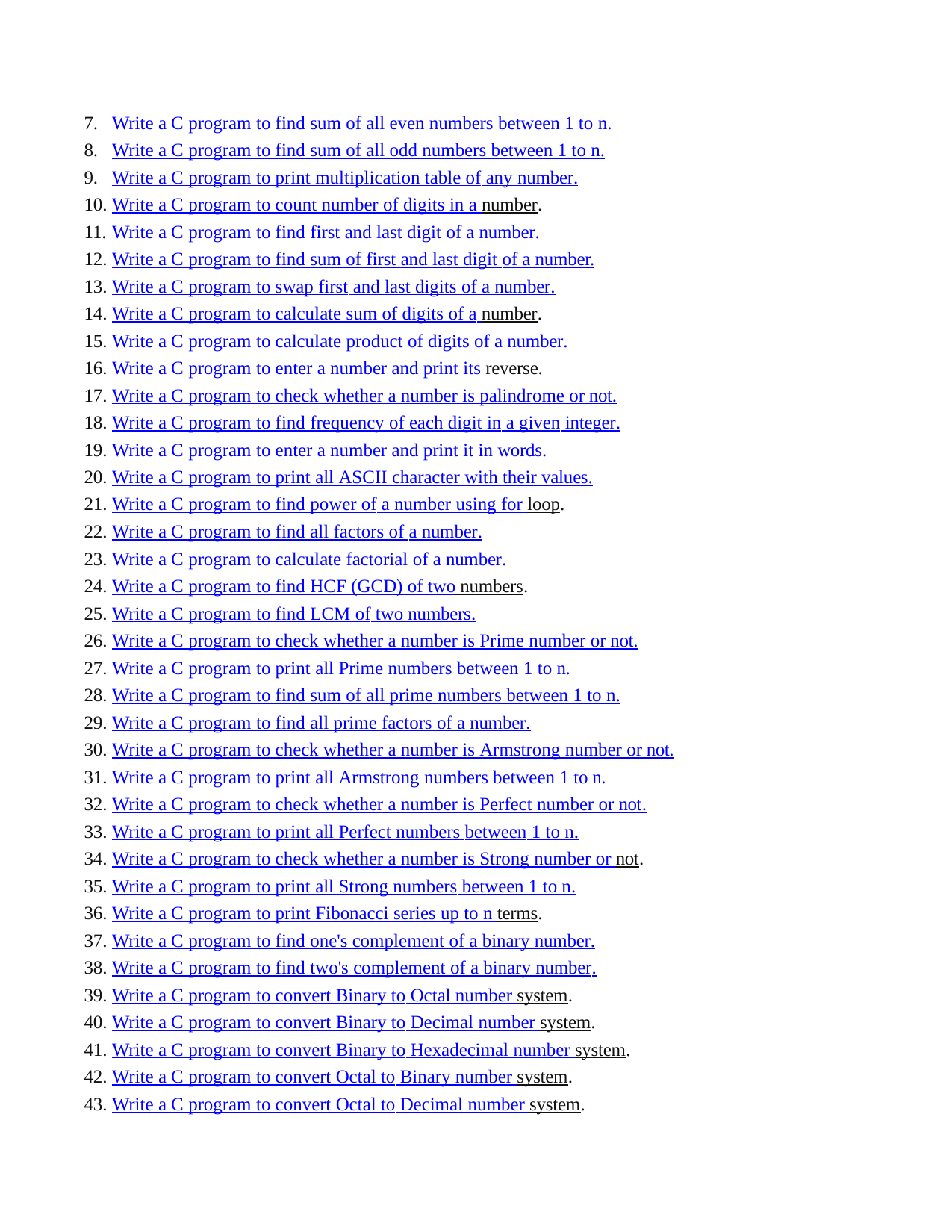

Write a C program to find sum of all even numbers between 1 to n.
Write a C program to find sum of all odd numbers between 1 to n.
Write a C program to print multiplication table of any number.
Write a C program to count number of digits in a number.
Write a C program to find first and last digit of a number.
Write a C program to find sum of first and last digit of a number.
Write a C program to swap first and last digits of a number.
Write a C program to calculate sum of digits of a number.
Write a C program to calculate product of digits of a number.
Write a C program to enter a number and print its reverse.
Write a C program to check whether a number is palindrome or not.
Write a C program to find frequency of each digit in a given integer.
Write a C program to enter a number and print it in words.
Write a C program to print all ASCII character with their values.
Write a C program to find power of a number using for loop.
Write a C program to find all factors of a number.
Write a C program to calculate factorial of a number.
Write a C program to find HCF (GCD) of two numbers.
Write a C program to find LCM of two numbers.
Write a C program to check whether a number is Prime number or not.
Write a C program to print all Prime numbers between 1 to n.
Write a C program to find sum of all prime numbers between 1 to n.
Write a C program to find all prime factors of a number.
Write a C program to check whether a number is Armstrong number or not.
Write a C program to print all Armstrong numbers between 1 to n.
Write a C program to check whether a number is Perfect number or not.
Write a C program to print all Perfect numbers between 1 to n.
Write a C program to check whether a number is Strong number or not.
Write a C program to print all Strong numbers between 1 to n.
Write a C program to print Fibonacci series up to n terms.
Write a C program to find one's complement of a binary number.
Write a C program to find two's complement of a binary number.
Write a C program to convert Binary to Octal number system.
Write a C program to convert Binary to Decimal number system.
Write a C program to convert Binary to Hexadecimal number system.
Write a C program to convert Octal to Binary number system.
Write a C program to convert Octal to Decimal number system.